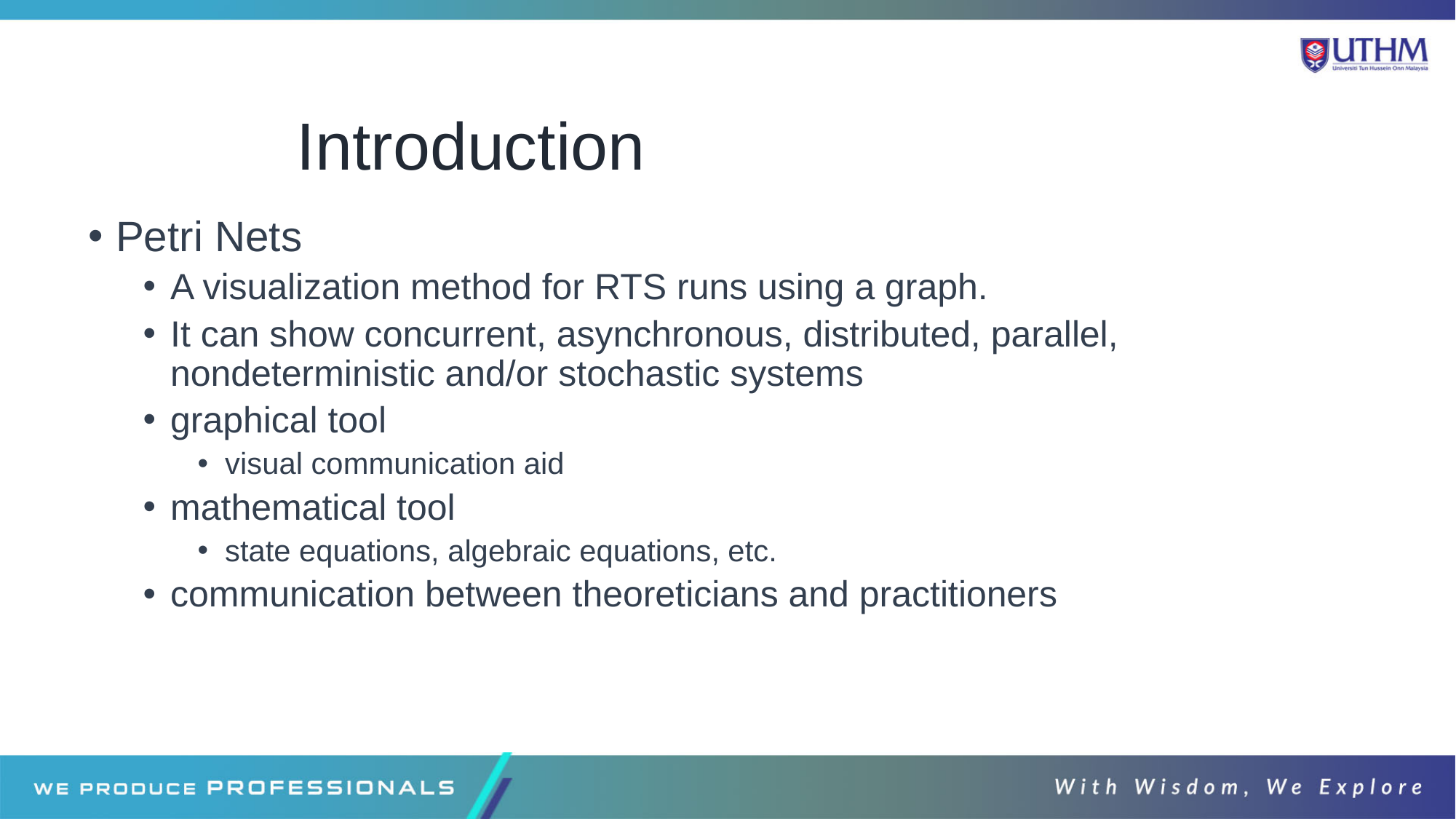

# Introduction
Petri Nets
A visualization method for RTS runs using a graph.
It can show concurrent, asynchronous, distributed, parallel, nondeterministic and/or stochastic systems
graphical tool
visual communication aid
mathematical tool
state equations, algebraic equations, etc.
communication between theoreticians and practitioners